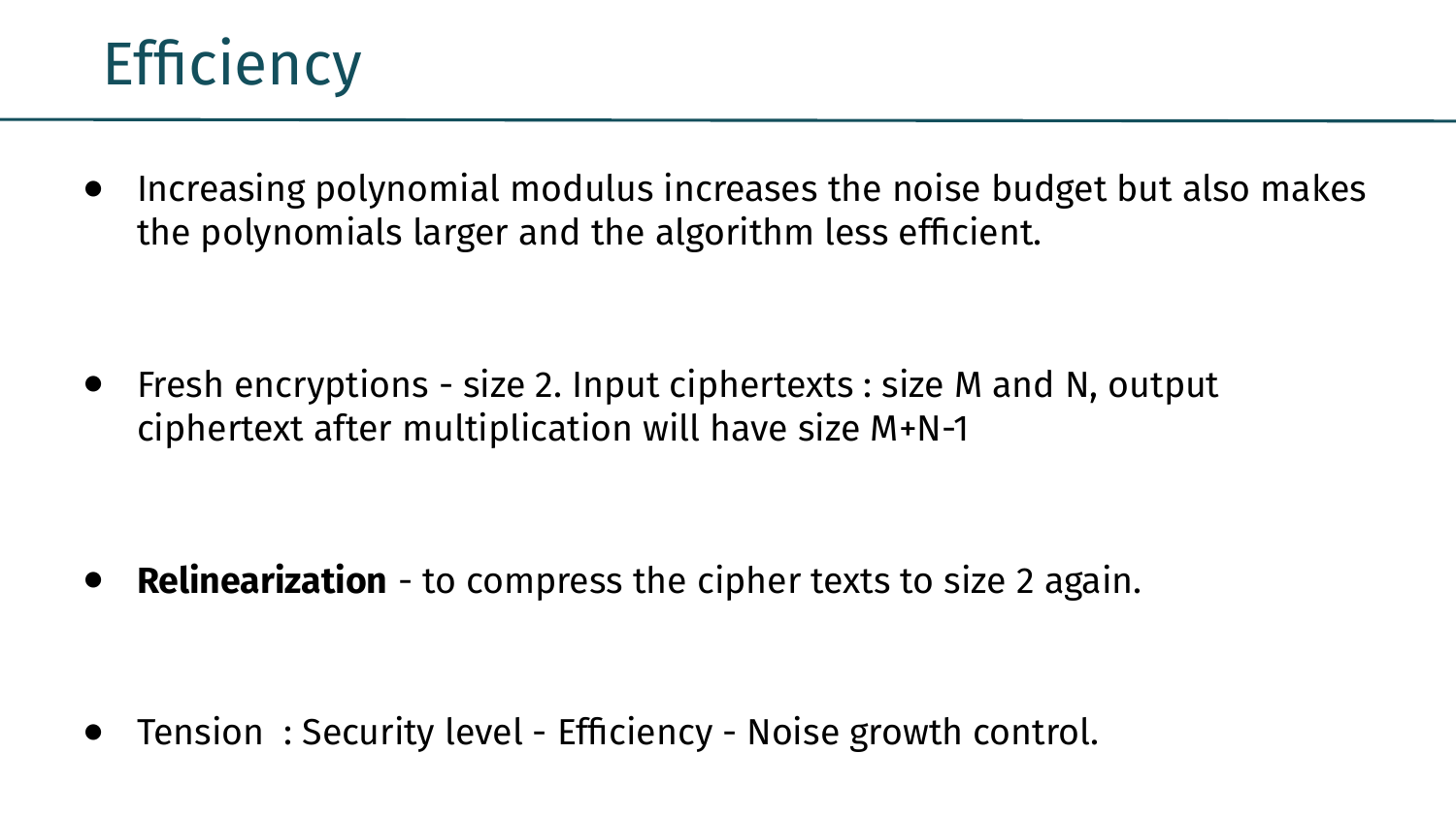

# Efficiency
Increasing polynomial modulus increases the noise budget but also makes the polynomials larger and the algorithm less efficient.

Fresh encryptions - size 2. Input ciphertexts : size M and N, output ciphertext after multiplication will have size M+N-1

Relinearization - to compress the cipher texts to size 2 again.

Tension  : Security level - Efficiency - Noise growth control.